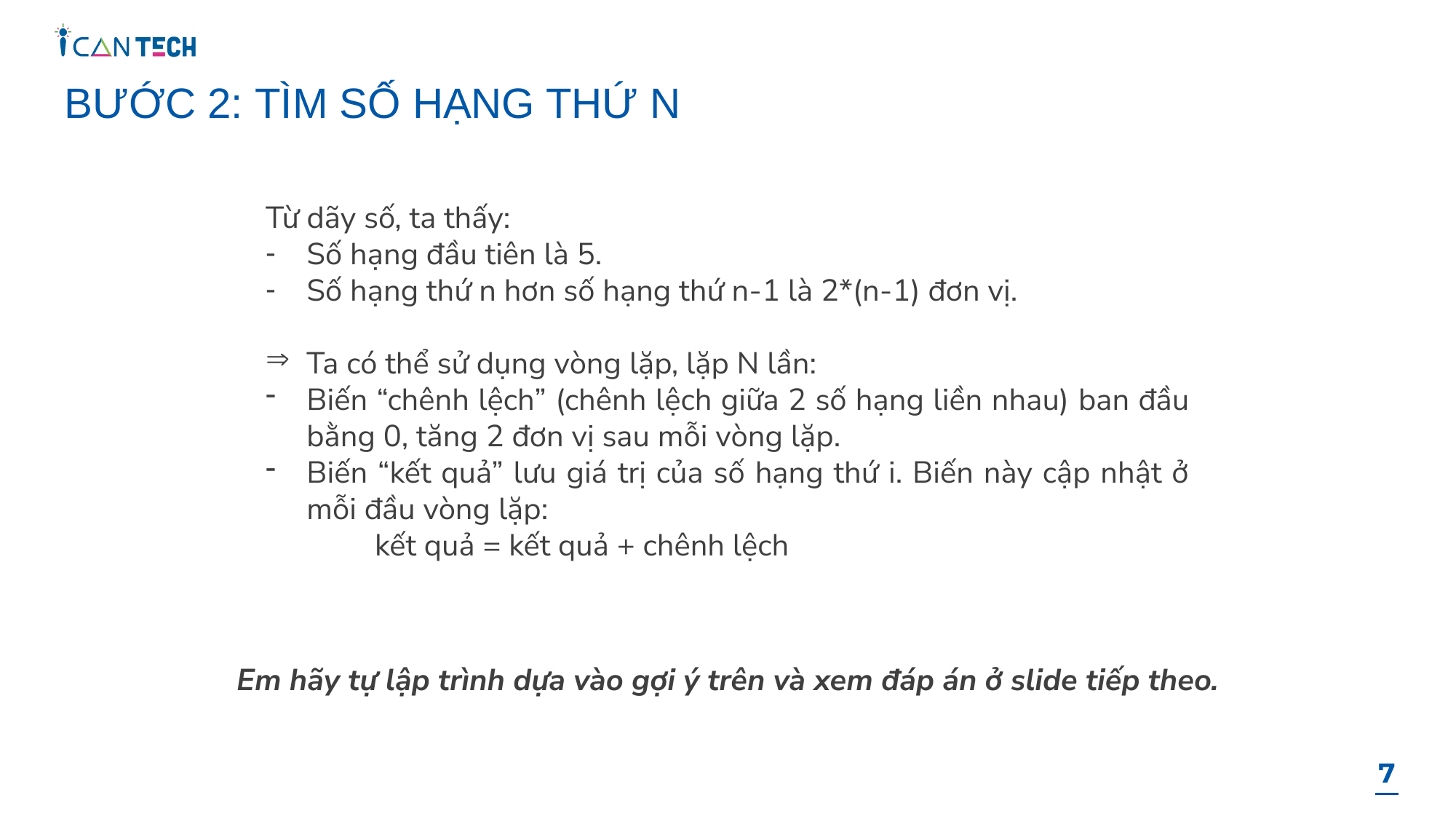

# BƯỚC 2: TÌM SỐ HẠNG THỨ N
Từ dãy số, ta thấy:
Số hạng đầu tiên là 5.
Số hạng thứ n hơn số hạng thứ n-1 là 2*(n-1) đơn vị.

Ta có thể sử dụng vòng lặp, lặp N lần:
Biến “chênh lệch” (chênh lệch giữa 2 số hạng liền nhau) ban đầu bằng 0, tăng 2 đơn vị sau mỗi vòng lặp.
Biến “kết quả” lưu giá trị của số hạng thứ i. Biến này cập nhật ở mỗi đầu vòng lặp:
	kết quả = kết quả + chênh lệch
Em hãy tự lập trình dựa vào gợi ý trên và xem đáp án ở slide tiếp theo.
7